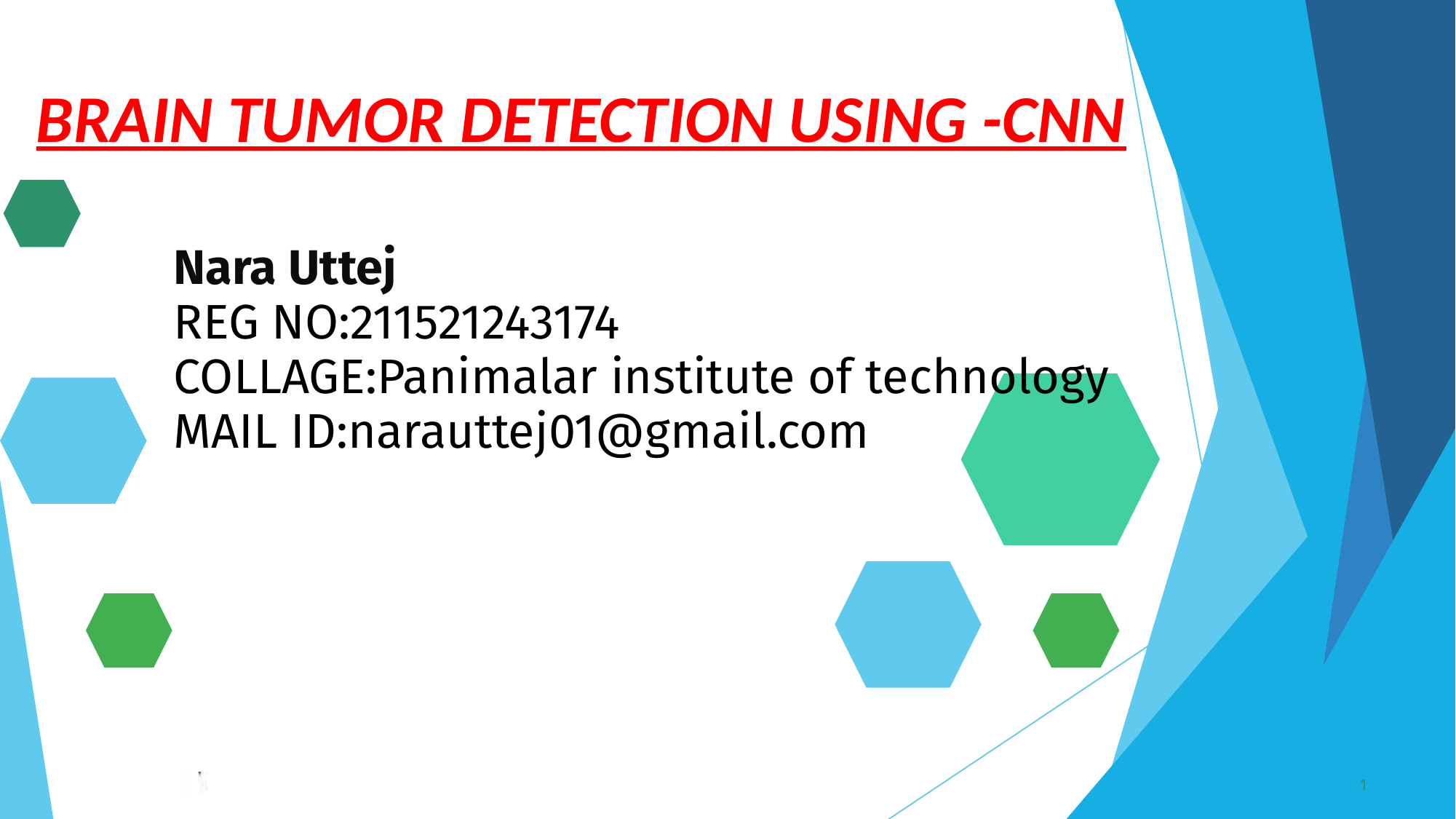

BRAIN TUMOR DETECTION USING -CNN

Nara Uttej
REG NO:211521243174
COLLAGE:Panimalar institute of technology
MAIL ID:narauttej01@gmail.com

3/21/2024  Annual Review

1